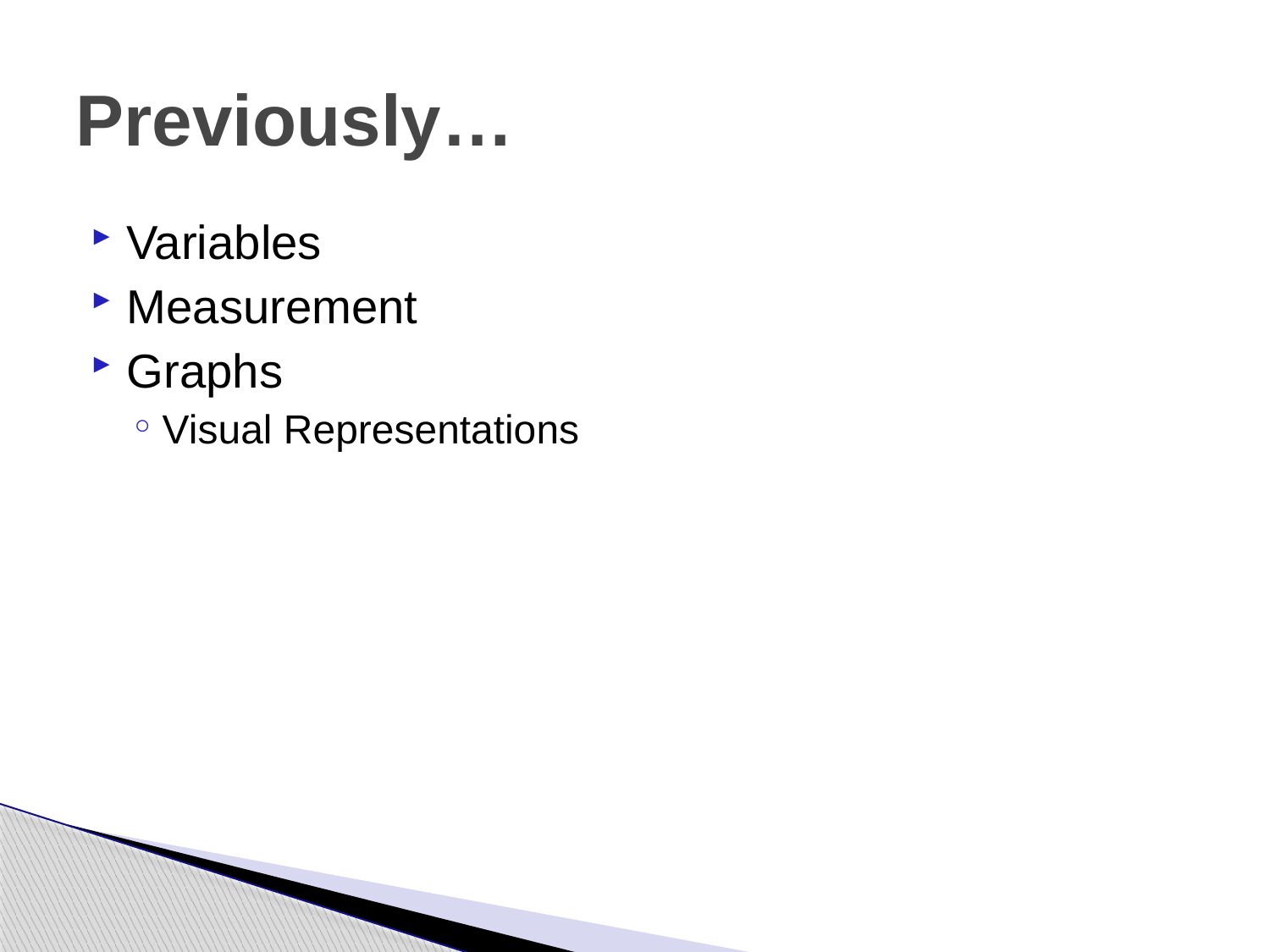

# Previously…
Variables
Measurement
Graphs
Visual Representations